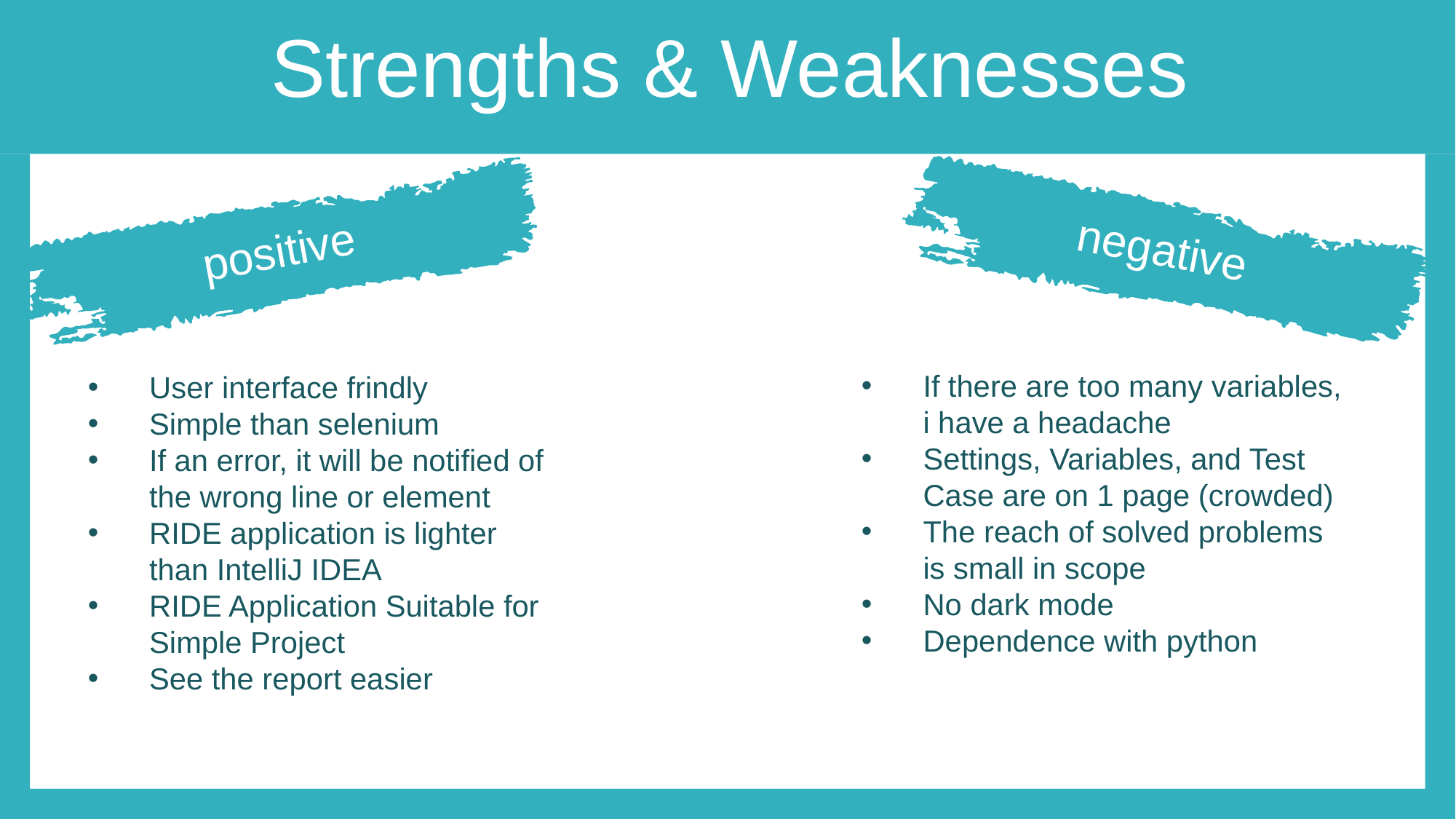

Strengths & Weaknesses

negative
positive
User interface frindly
Simple than selenium
If an error, it will be notified of the wrong line or element
RIDE application is lighter than IntelliJ IDEA
RIDE Application Suitable for Simple Project
See the report easier

If there are too many variables, i have a headache
Settings, Variables, and Test Case are on 1 page (crowded)
The reach of solved problems is small in scope
No dark mode
Dependence with python